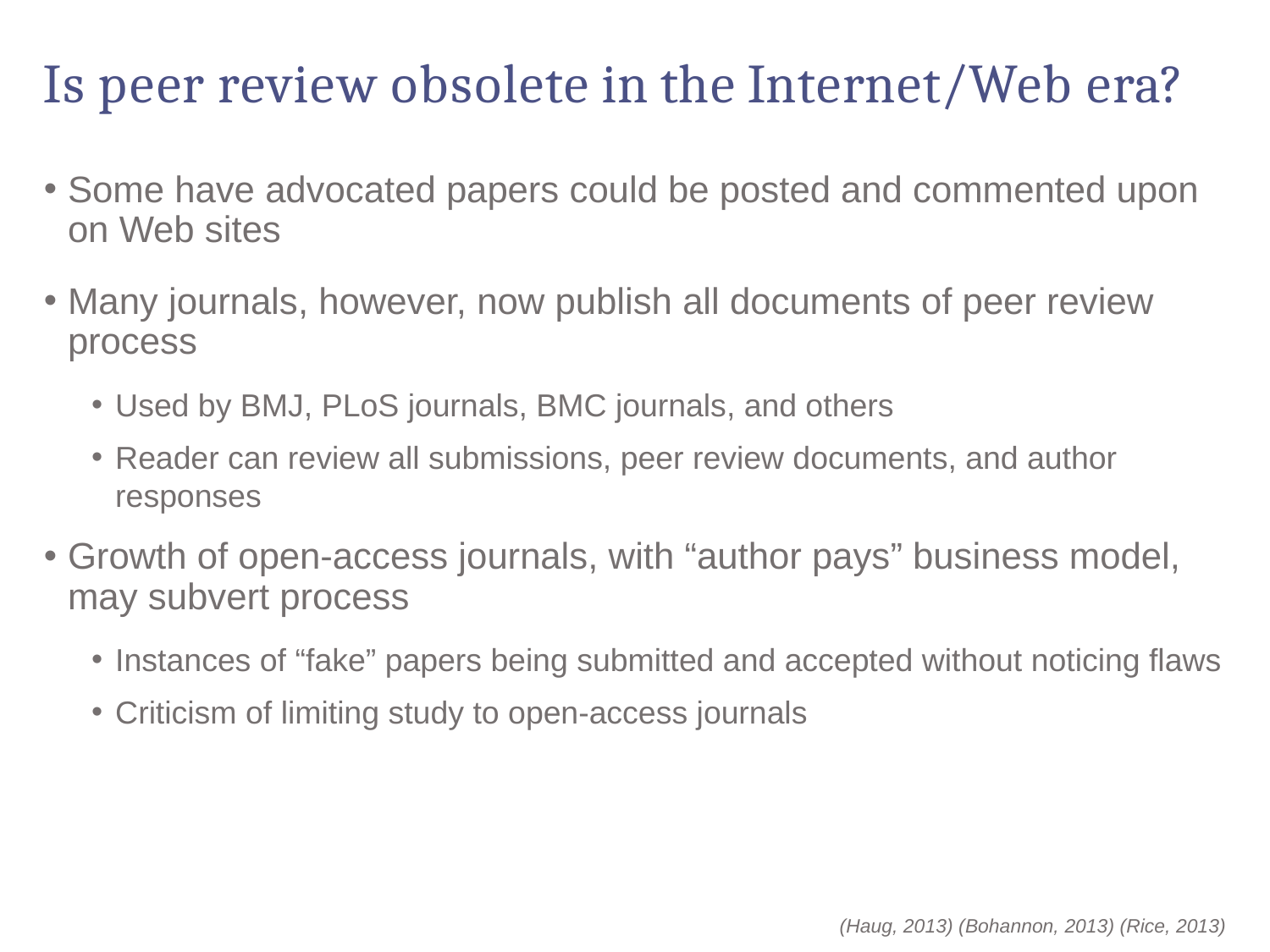

# Is peer review obsolete in the Internet/Web era?
Some have advocated papers could be posted and commented upon on Web sites
Many journals, however, now publish all documents of peer review process
Used by BMJ, PLoS journals, BMC journals, and others
Reader can review all submissions, peer review documents, and author responses
Growth of open-access journals, with “author pays” business model, may subvert process
Instances of “fake” papers being submitted and accepted without noticing flaws
Criticism of limiting study to open-access journals
(Haug, 2013) (Bohannon, 2013) (Rice, 2013)